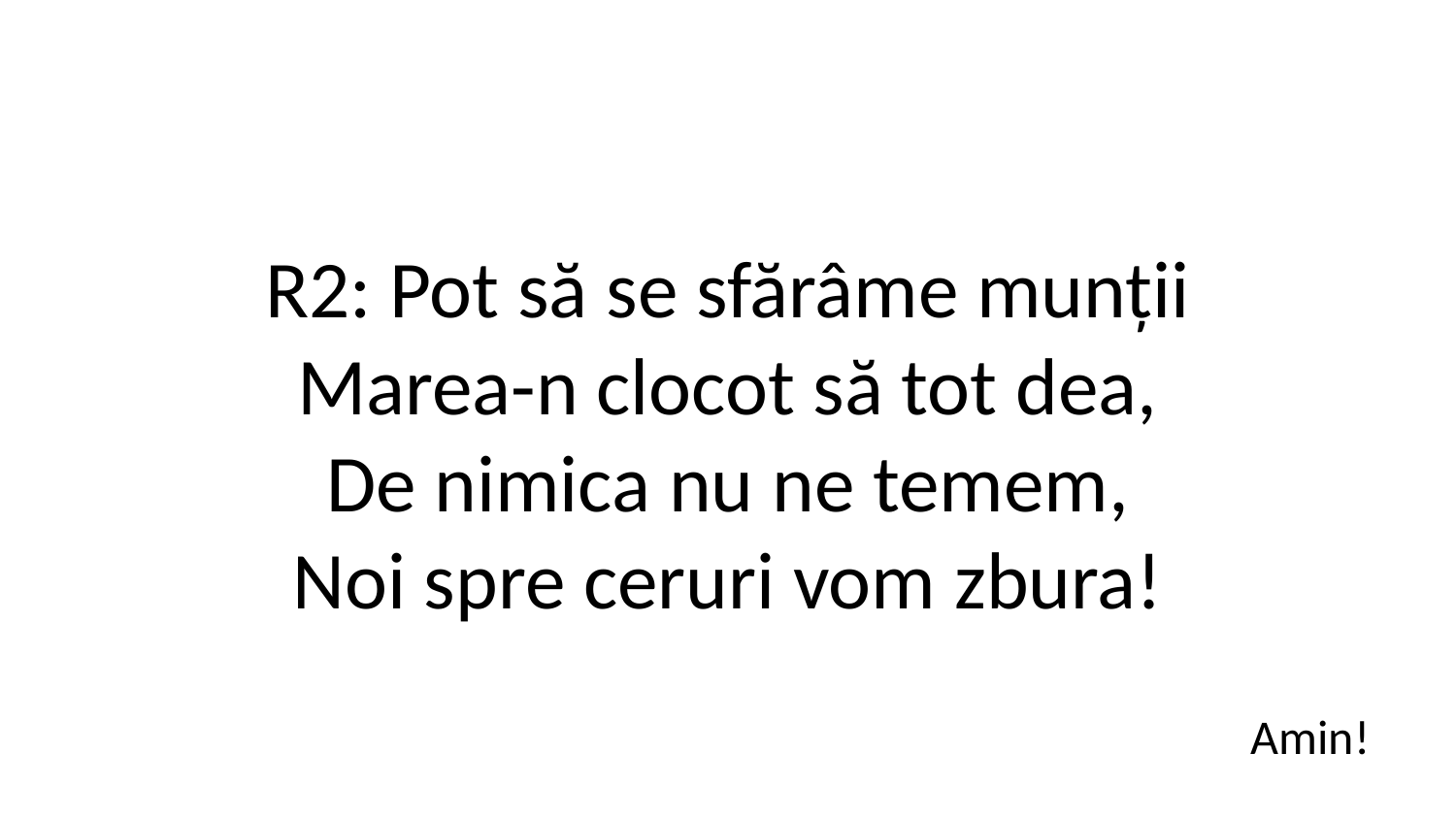

R2: Pot să se sfărâme munții
Marea-n clocot să tot dea,
De nimica nu ne temem,
Noi spre ceruri vom zbura!

Amin!